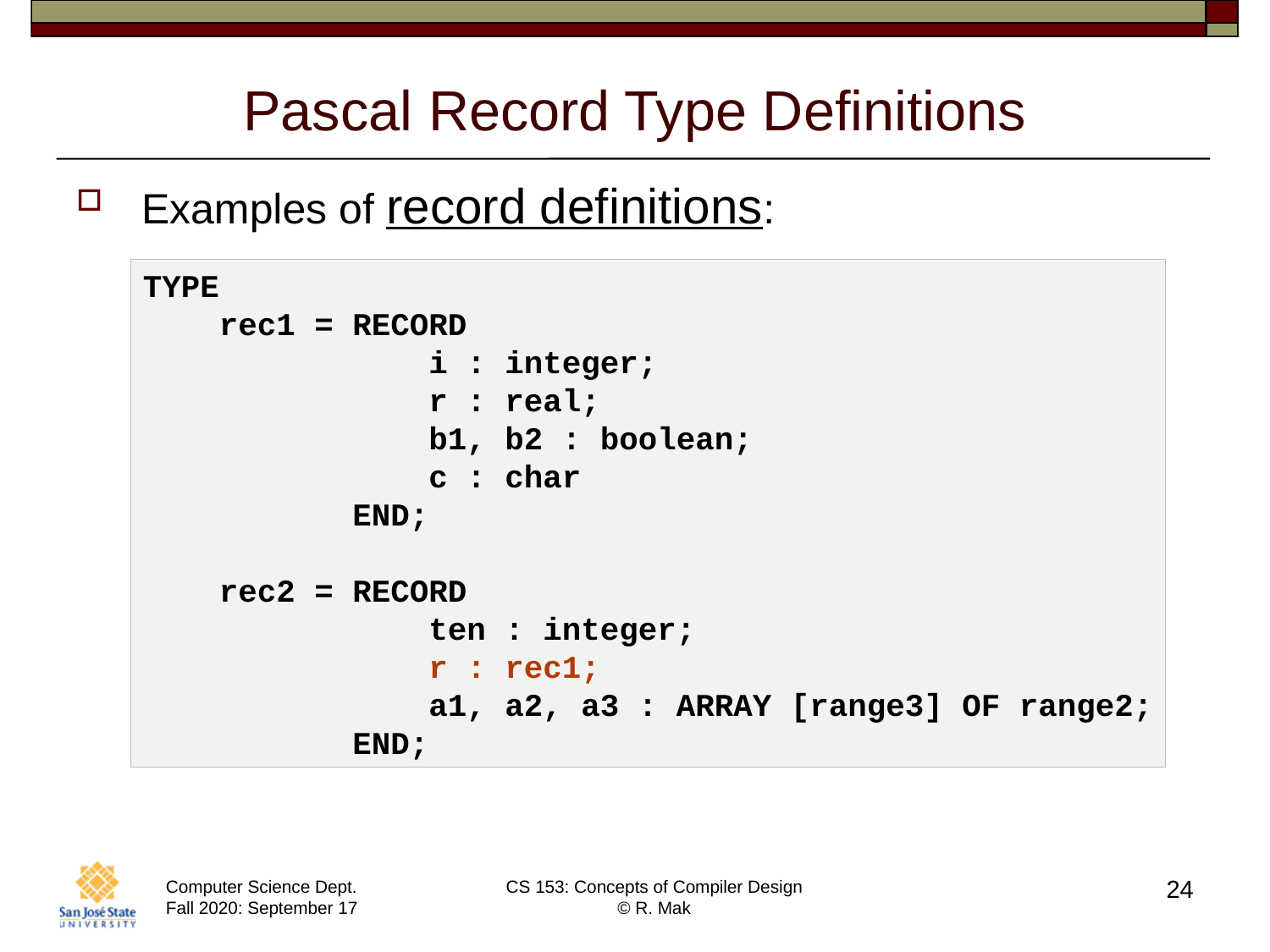

# Pascal Record Type Definitions
Examples of record definitions:
TYPE
    rec1 = RECORD
               i : integer;
               r : real;
               b1, b2 : boolean;
               c : char
           END;
    rec2 = RECORD
               ten : integer;
               r : rec1;
               a1, a2, a3 : ARRAY [range3] OF range2;
           END;
24